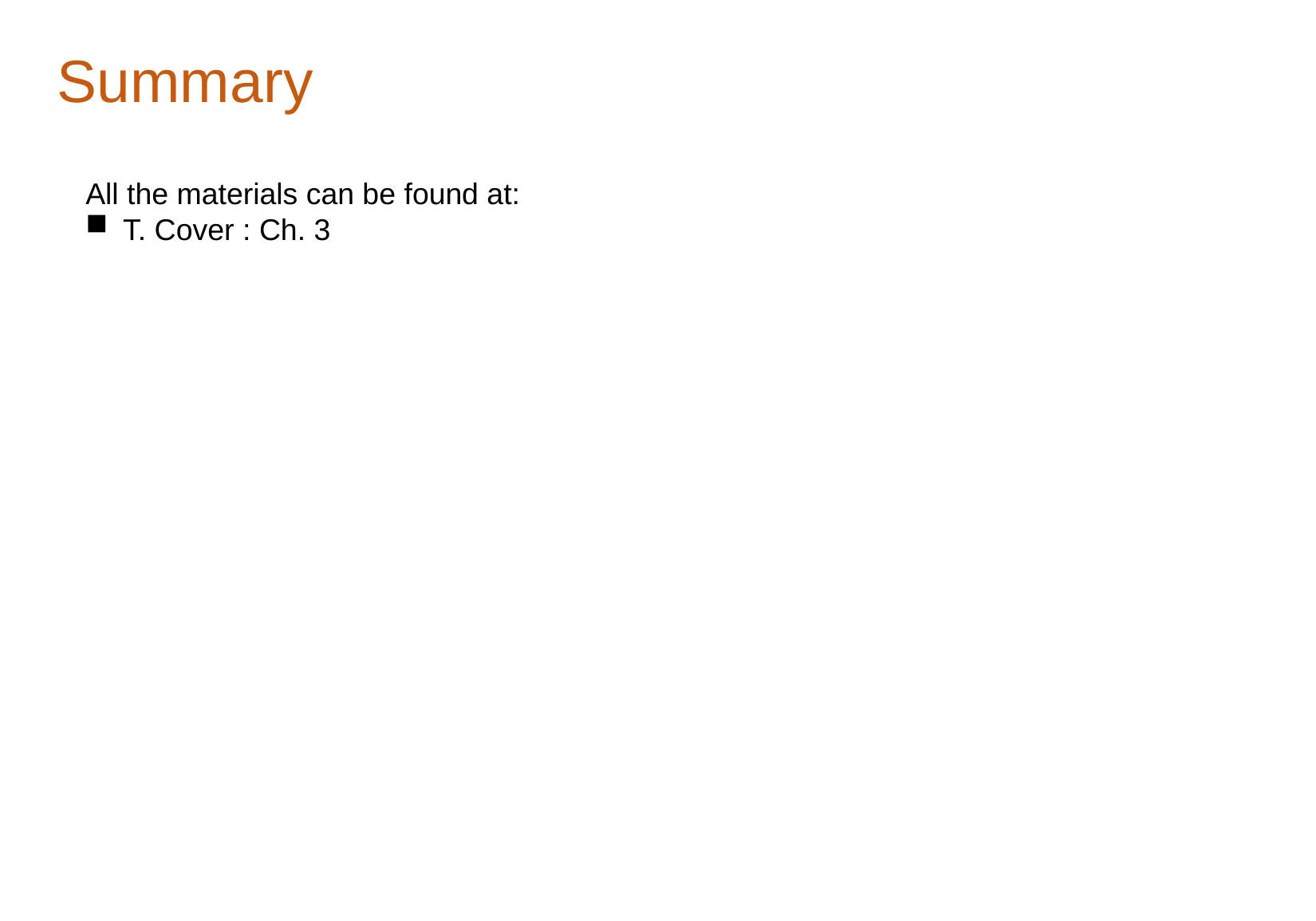

Summary
All the materials can be found at:
T. Cover : Ch. 3